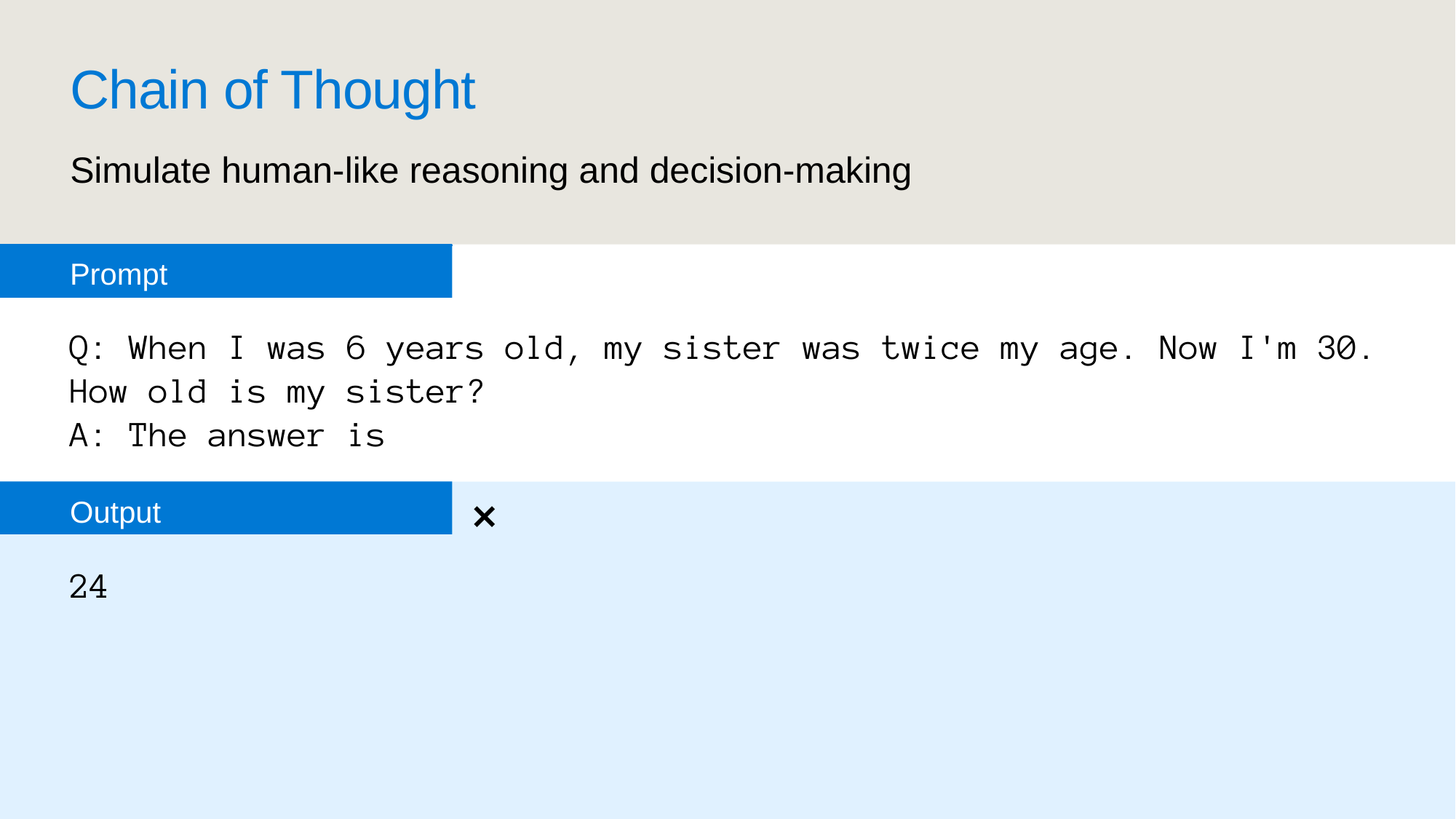

# Chain of Thought
Simulate human-like reasoning and decision-making
Prompt

Q: When I was 6 years old, my sister was twice my age. Now I'm 30. How old is my sister?
A: The answer is

Output
❌
24